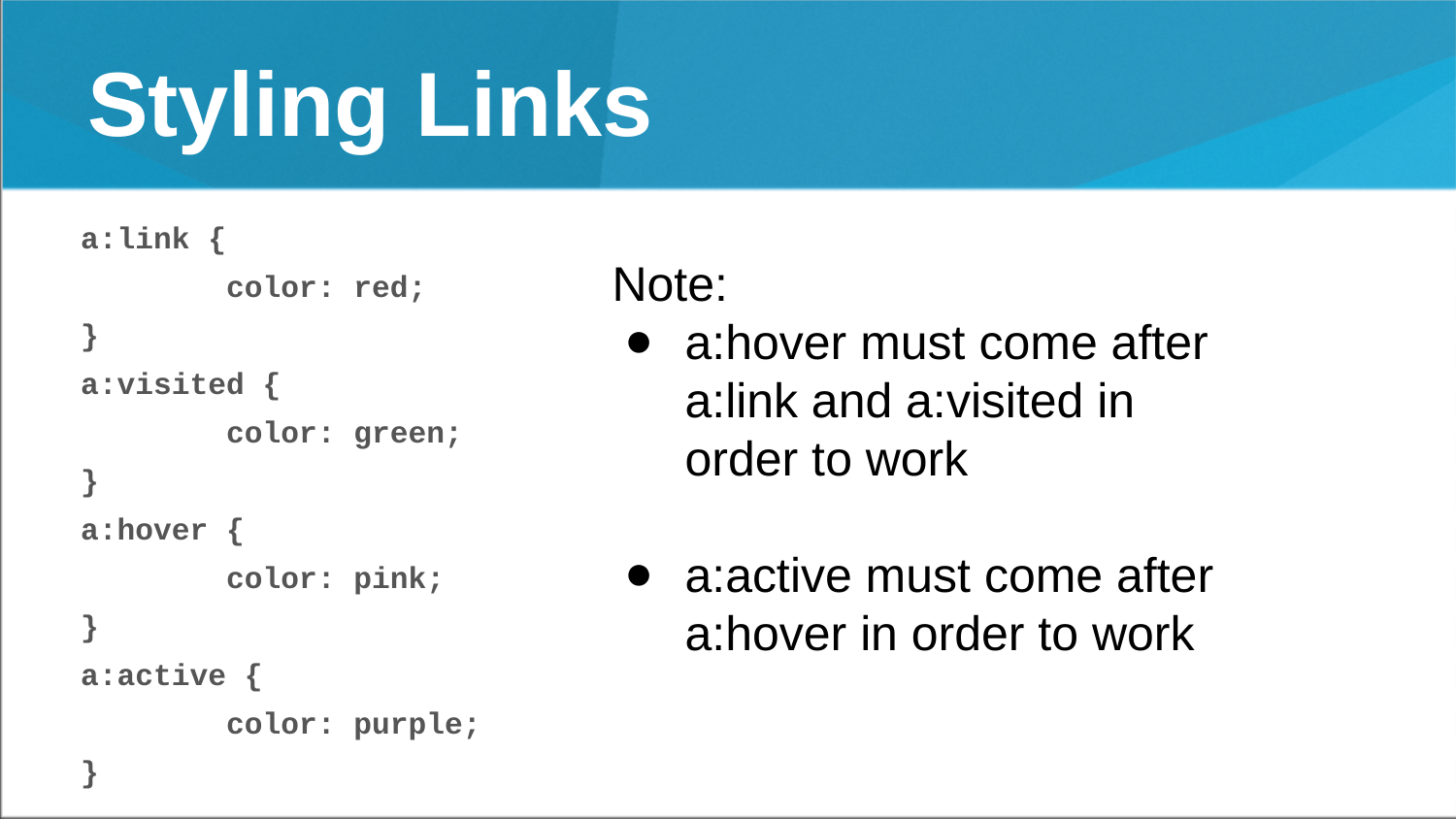

# Styling Links
a:link {
	color: red;
}
a:visited {
	color: green;
}
a:hover {
	color: pink;
}
a:active {
	color: purple;
}
Note:
a:hover must come after a:link and a:visited in order to work
a:active must come after a:hover in order to work